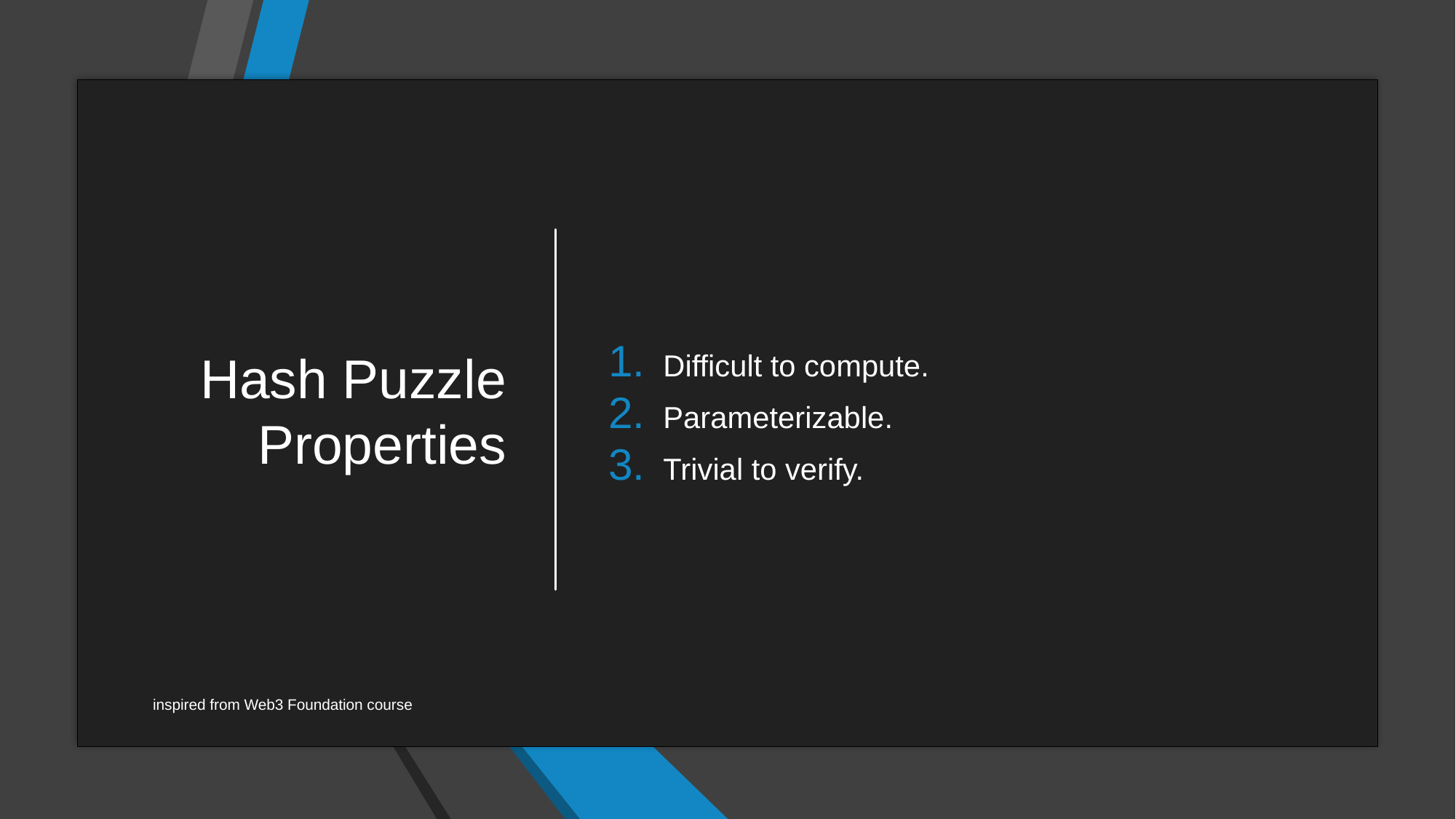

# Hash Puzzle Properties
Difficult to compute.
Parameterizable.
Trivial to verify.
inspired from Web3 Foundation course